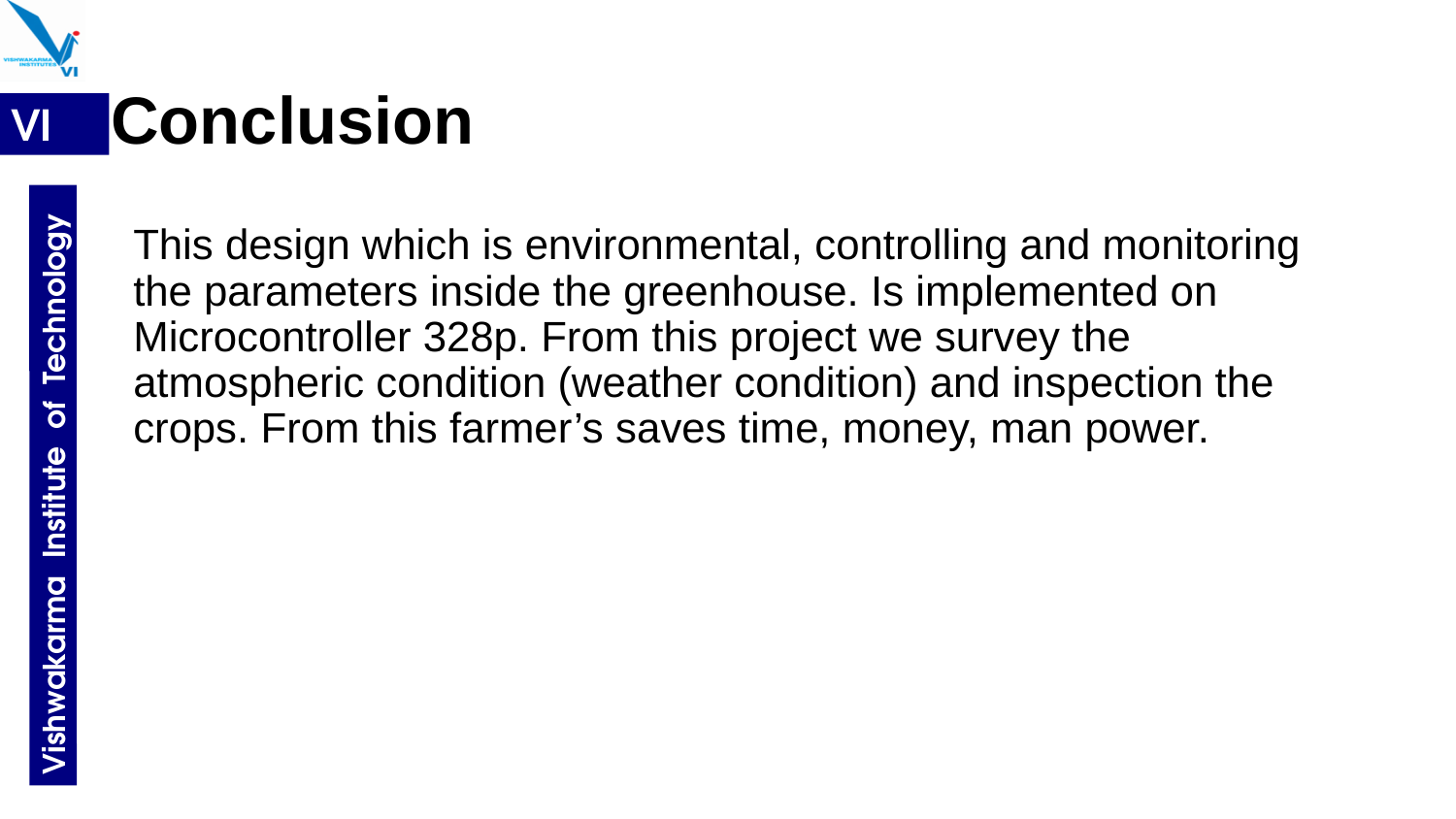

# Conclusion
This design which is environmental, controlling and monitoring the parameters inside the greenhouse. Is implemented on Microcontroller 328p. From this project we survey the atmospheric condition (weather condition) and inspection the crops. From this farmer’s saves time, money, man power.